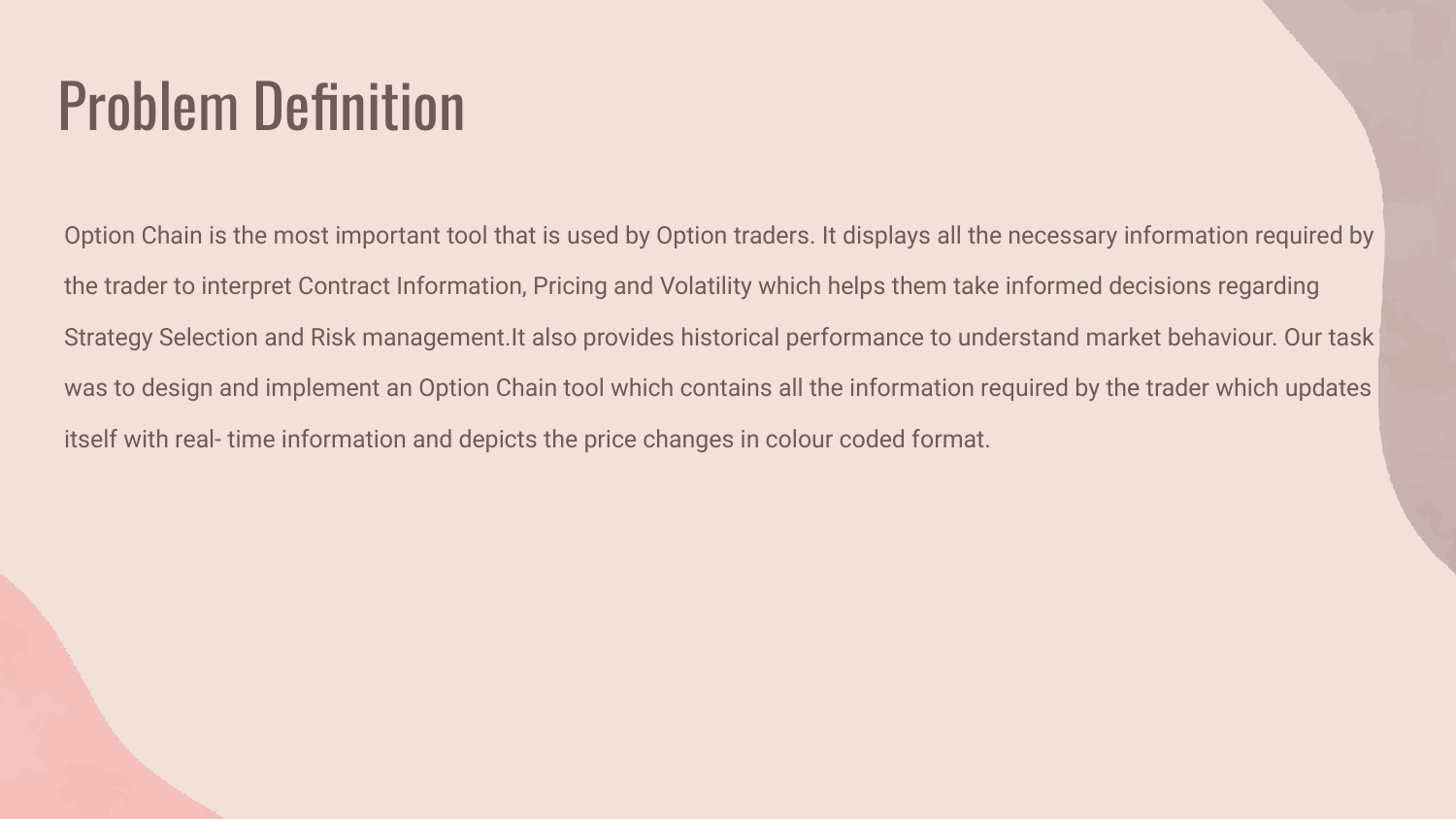

Problem Definition
Option Chain is the most important tool that is used by Option traders. It displays all the necessary information required by the trader to interpret Contract Information, Pricing and Volatility which helps them take informed decisions regarding Strategy Selection and Risk management.It also provides historical performance to understand market behaviour. Our task was to design and implement an Option Chain tool which contains all the information required by the trader which updates itself with real- time information and depicts the price changes in colour coded format.